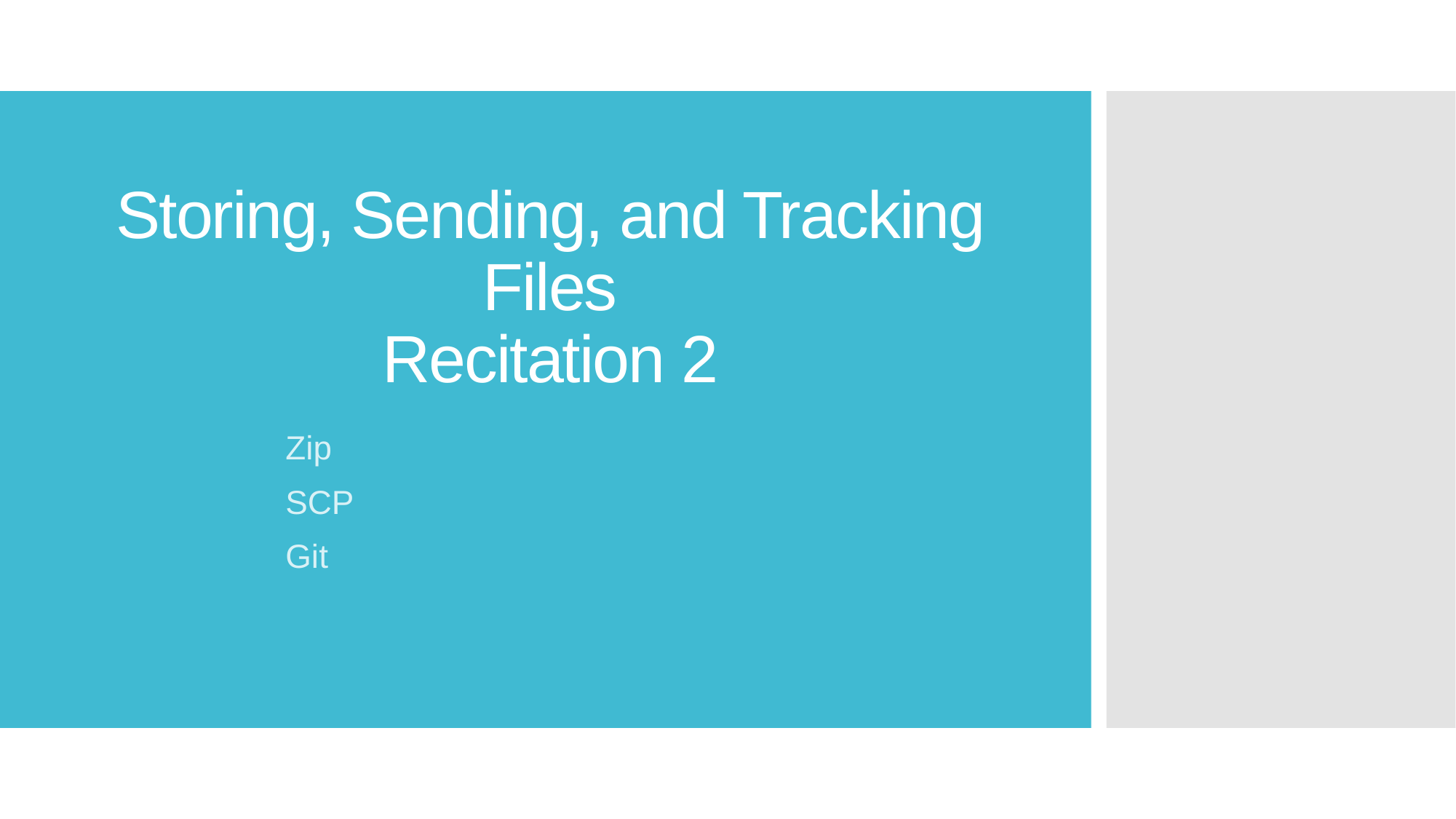

# Storing, Sending, and Tracking Files Recitation 2
Zip
SCP
Git